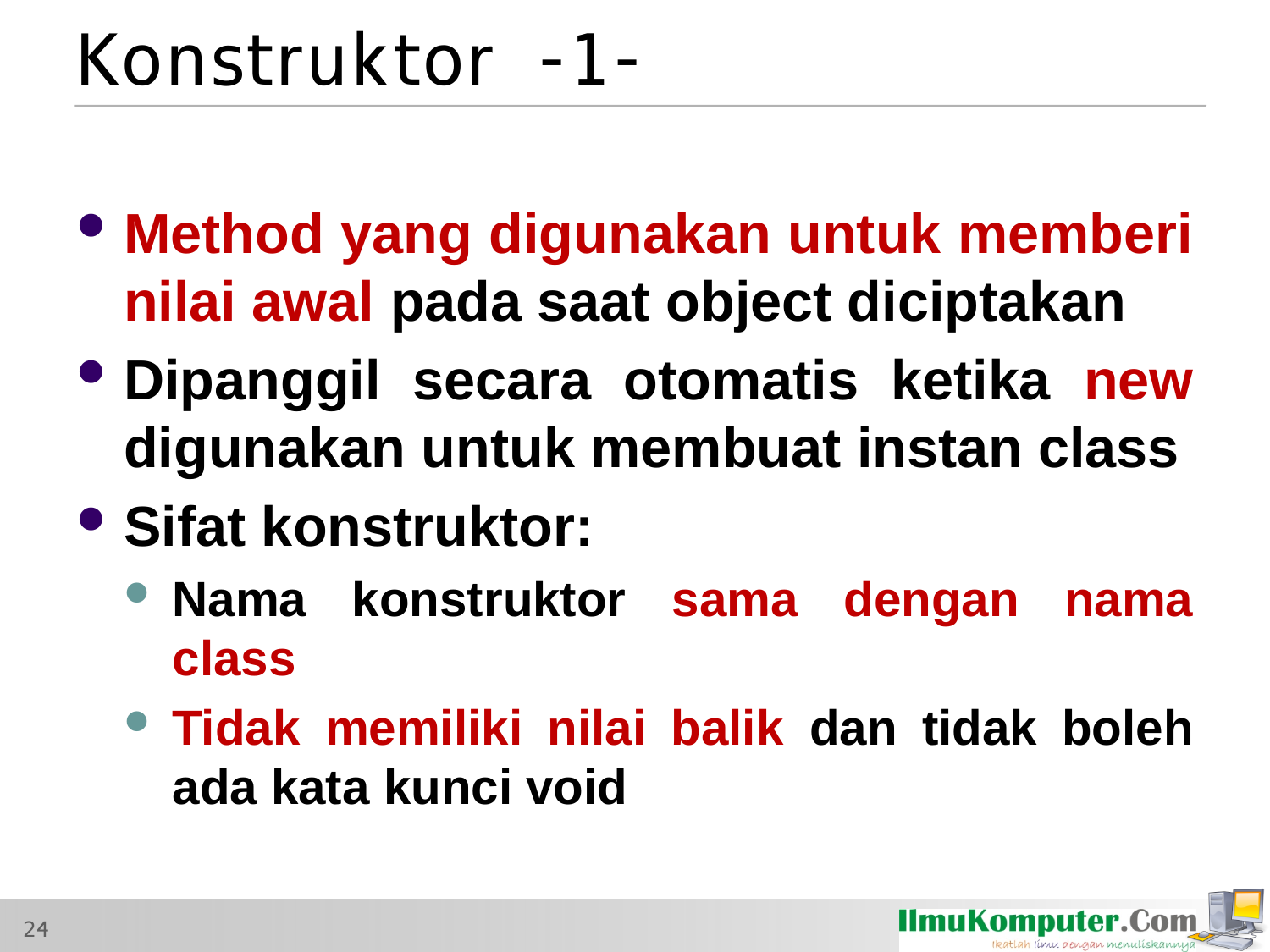

# Konstruktor  -1-
Method yang digunakan untuk memberi nilai awal pada saat object diciptakan
Dipanggil secara otomatis ketika new digunakan untuk membuat instan class
Sifat konstruktor:
Nama konstruktor sama dengan nama class
Tidak memiliki nilai balik dan tidak boleh ada kata kunci void
24